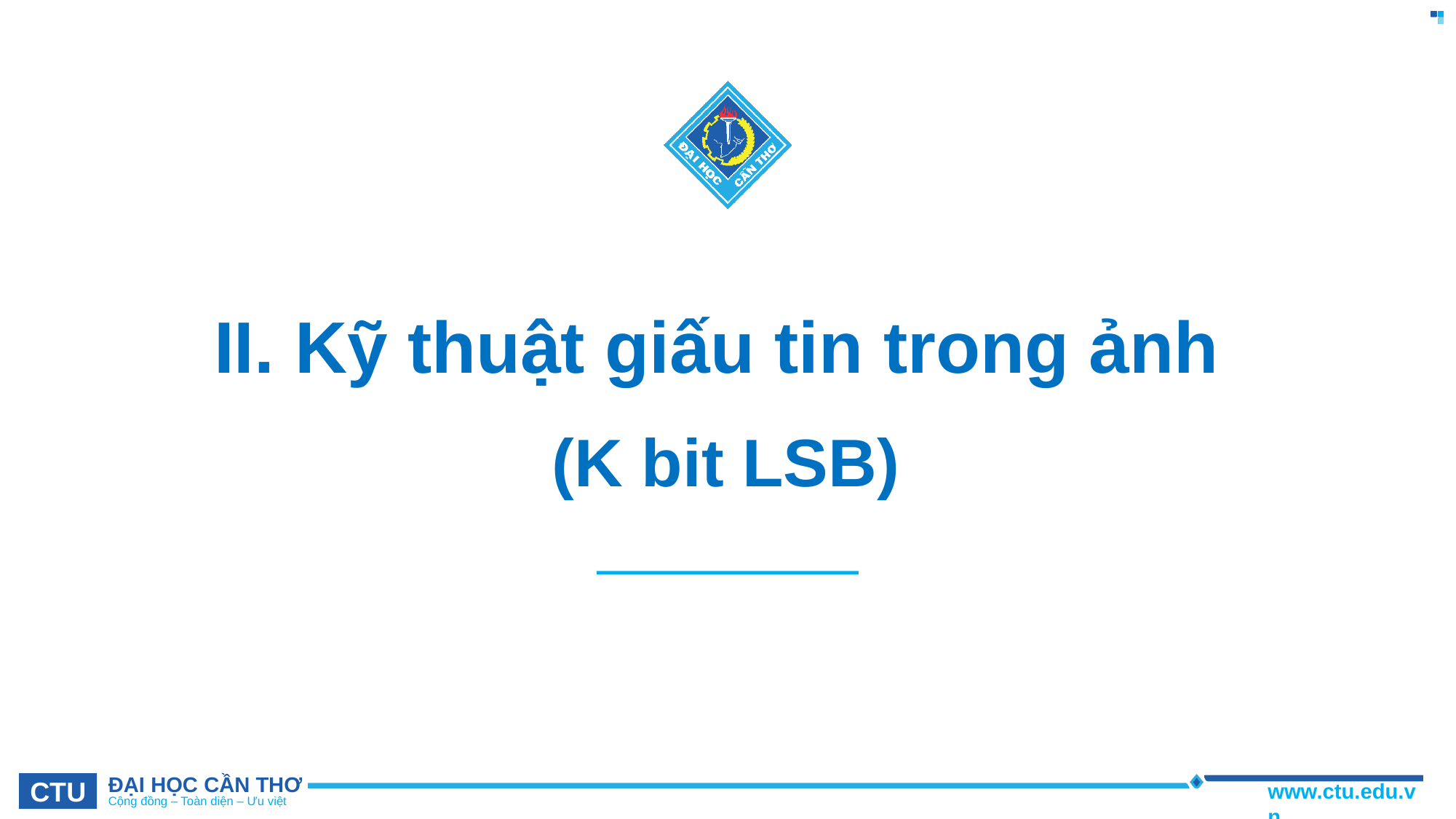

# II. Kỹ thuật giấu tin trong ảnh (K bit LSB)